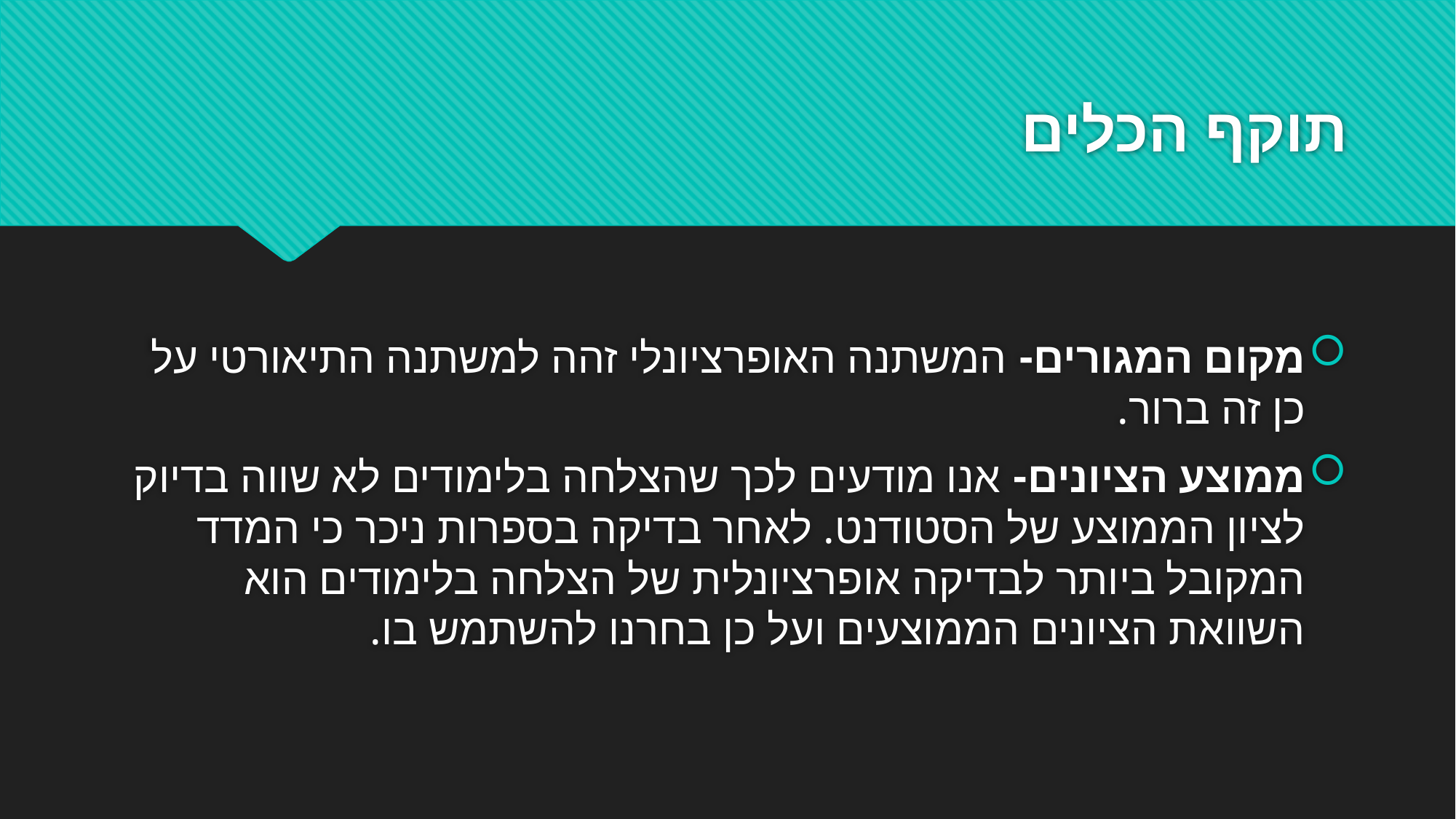

# תוקף הכלים
מקום המגורים- המשתנה האופרציונלי זהה למשתנה התיאורטי על כן זה ברור.
ממוצע הציונים- אנו מודעים לכך שהצלחה בלימודים לא שווה בדיוק לציון הממוצע של הסטודנט. לאחר בדיקה בספרות ניכר כי המדד המקובל ביותר לבדיקה אופרציונלית של הצלחה בלימודים הוא השוואת הציונים הממוצעים ועל כן בחרנו להשתמש בו.